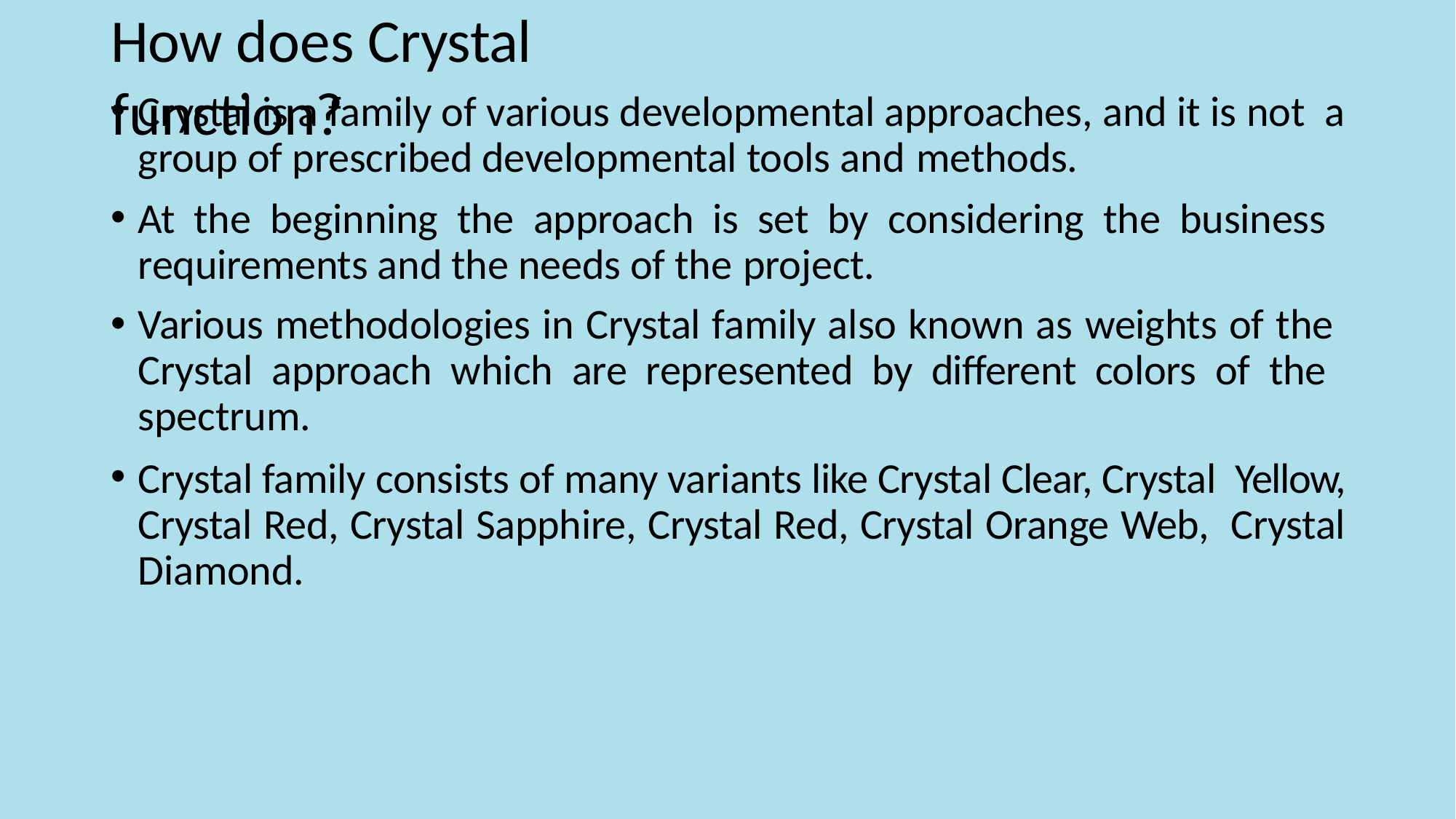

# How does Crystal function?
Crystal is a family of various developmental approaches, and it is not  a group of prescribed developmental tools and methods.
At the beginning the approach is set by considering the business  requirements and the needs of the project.
Various methodologies in Crystal family also known as weights of the  Crystal approach which are represented by different colors of the  spectrum.
Crystal family consists of many variants like Crystal Clear, Crystal  Yellow, Crystal Red, Crystal Sapphire, Crystal Red, Crystal Orange Web,  Crystal Diamond.